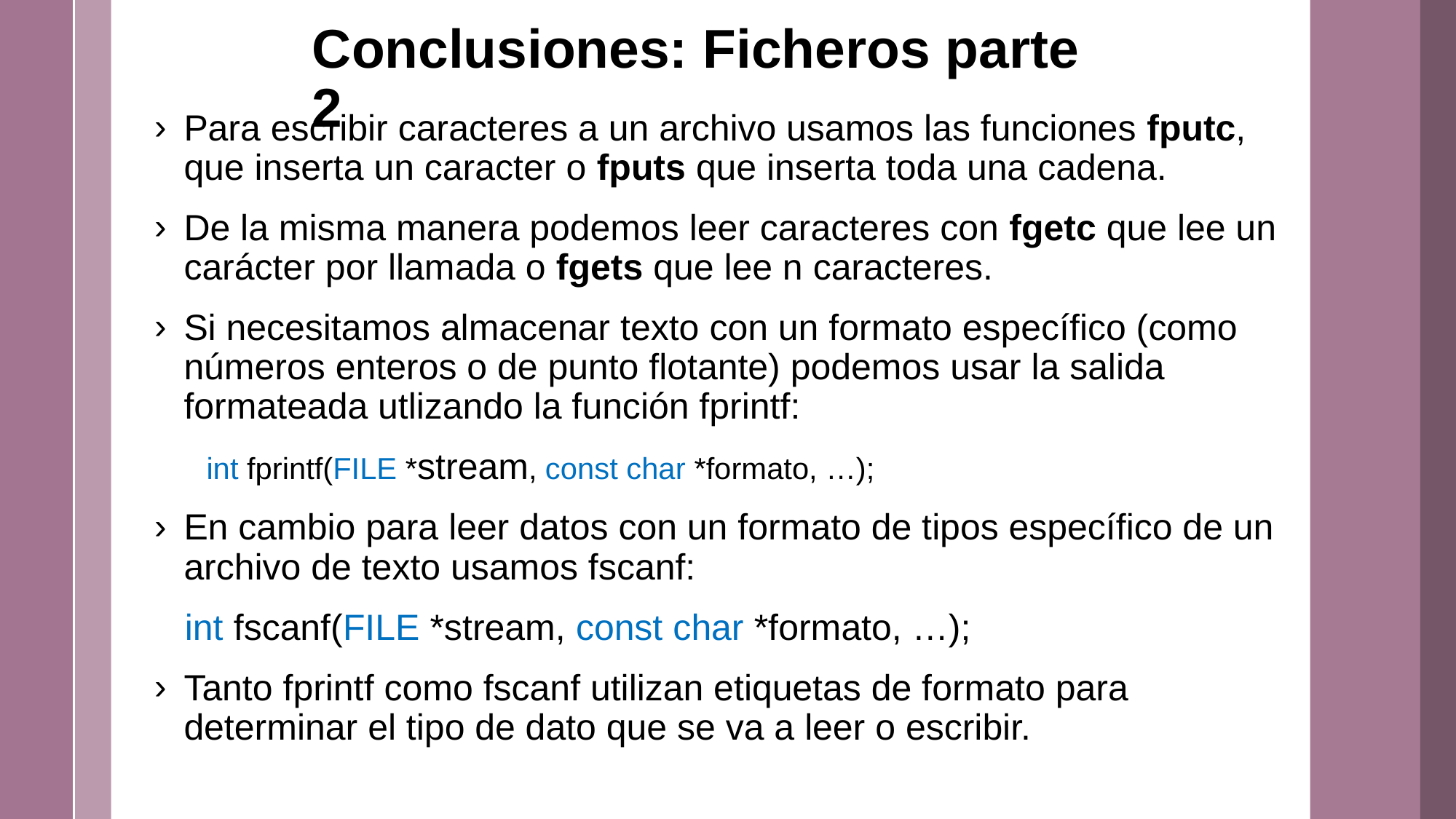

Conclusiones: Ficheros parte 2
Para escribir caracteres a un archivo usamos las funciones fputc, que inserta un caracter o fputs que inserta toda una cadena.
De la misma manera podemos leer caracteres con fgetc que lee un carácter por llamada o fgets que lee n caracteres.
Si necesitamos almacenar texto con un formato específico (como números enteros o de punto flotante) podemos usar la salida formateada utlizando la función fprintf:
 int fprintf(FILE *stream, const char *formato, …);
En cambio para leer datos con un formato de tipos específico de un archivo de texto usamos fscanf:
   int fscanf(FILE *stream, const char *formato, …);
Tanto fprintf como fscanf utilizan etiquetas de formato para determinar el tipo de dato que se va a leer o escribir.